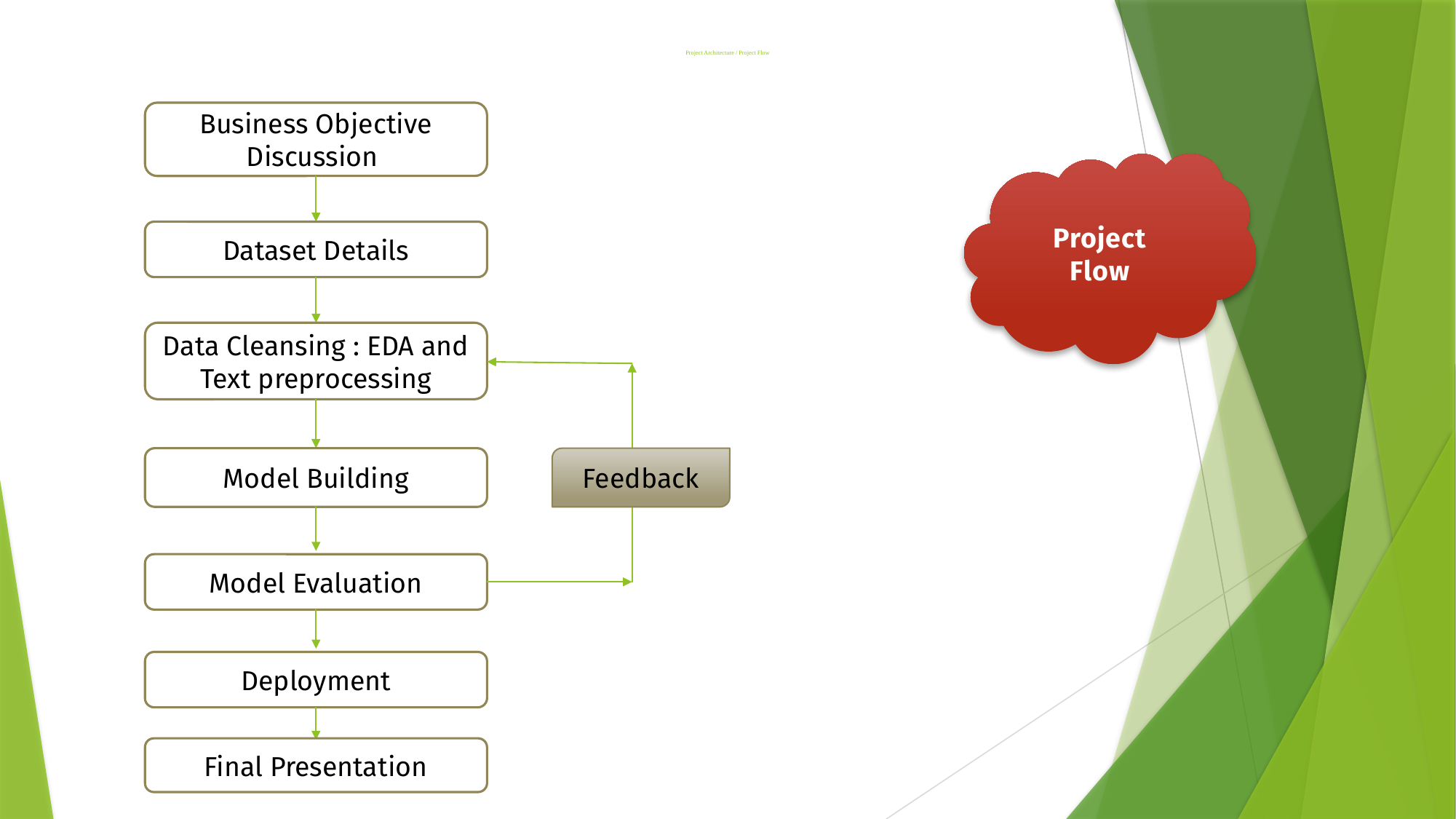

# Project Architecture / Project Flow

Business Objective Discussion
Project
Flow
Dataset Details
Data Cleansing : EDA and Text preprocessing
Feedback
Model Building
Model Evaluation
Deployment
Final Presentation